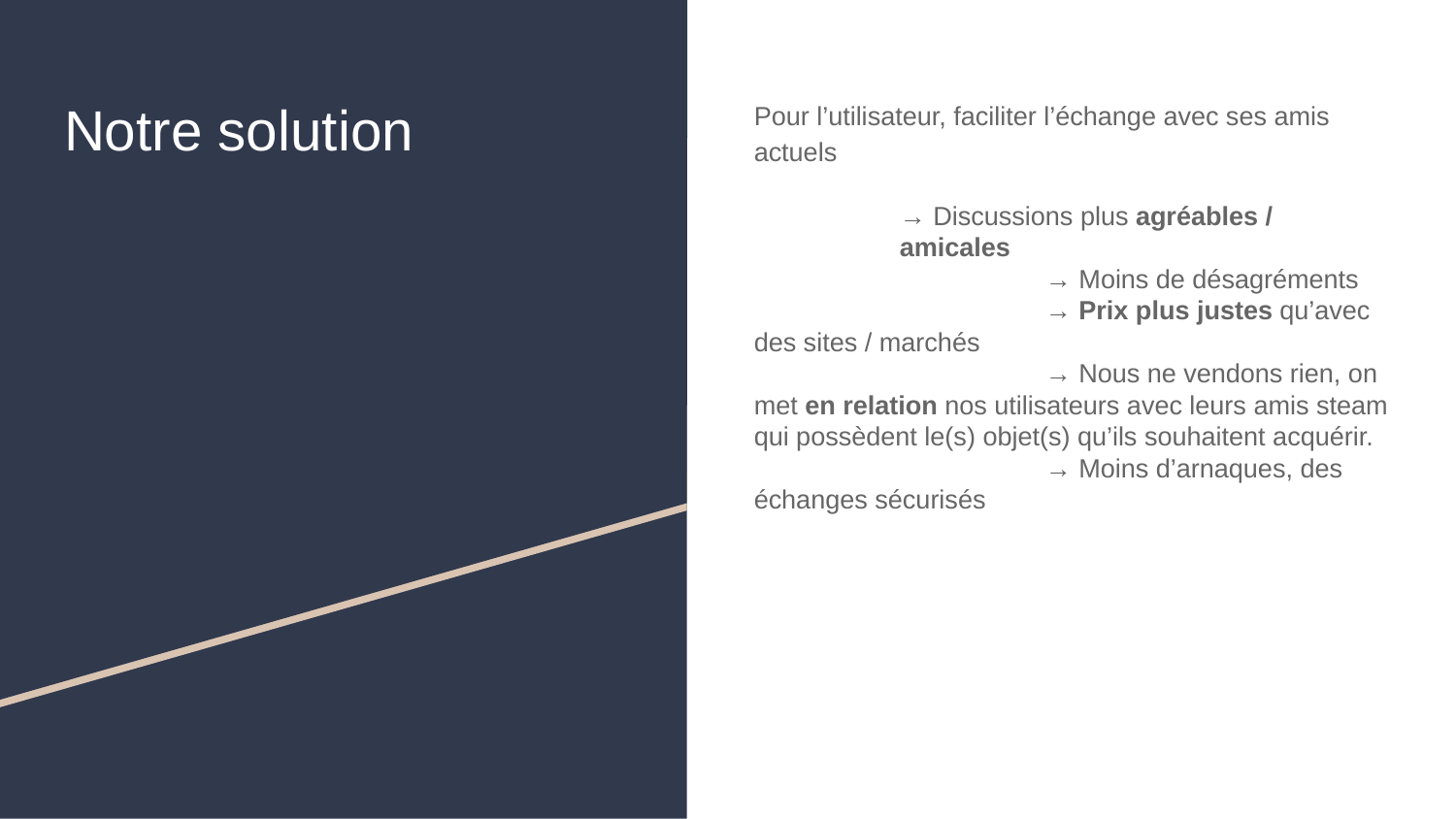

# Notre solution
Pour l’utilisateur, faciliter l’échange avec ses amis actuels
→ Discussions plus agréables / amicales
		→ Moins de désagréments
		→ Prix plus justes qu’avec des sites / marchés
		→ Nous ne vendons rien, on met en relation nos utilisateurs avec leurs amis steam qui possèdent le(s) objet(s) qu’ils souhaitent acquérir.
		→ Moins d’arnaques, des échanges sécurisés